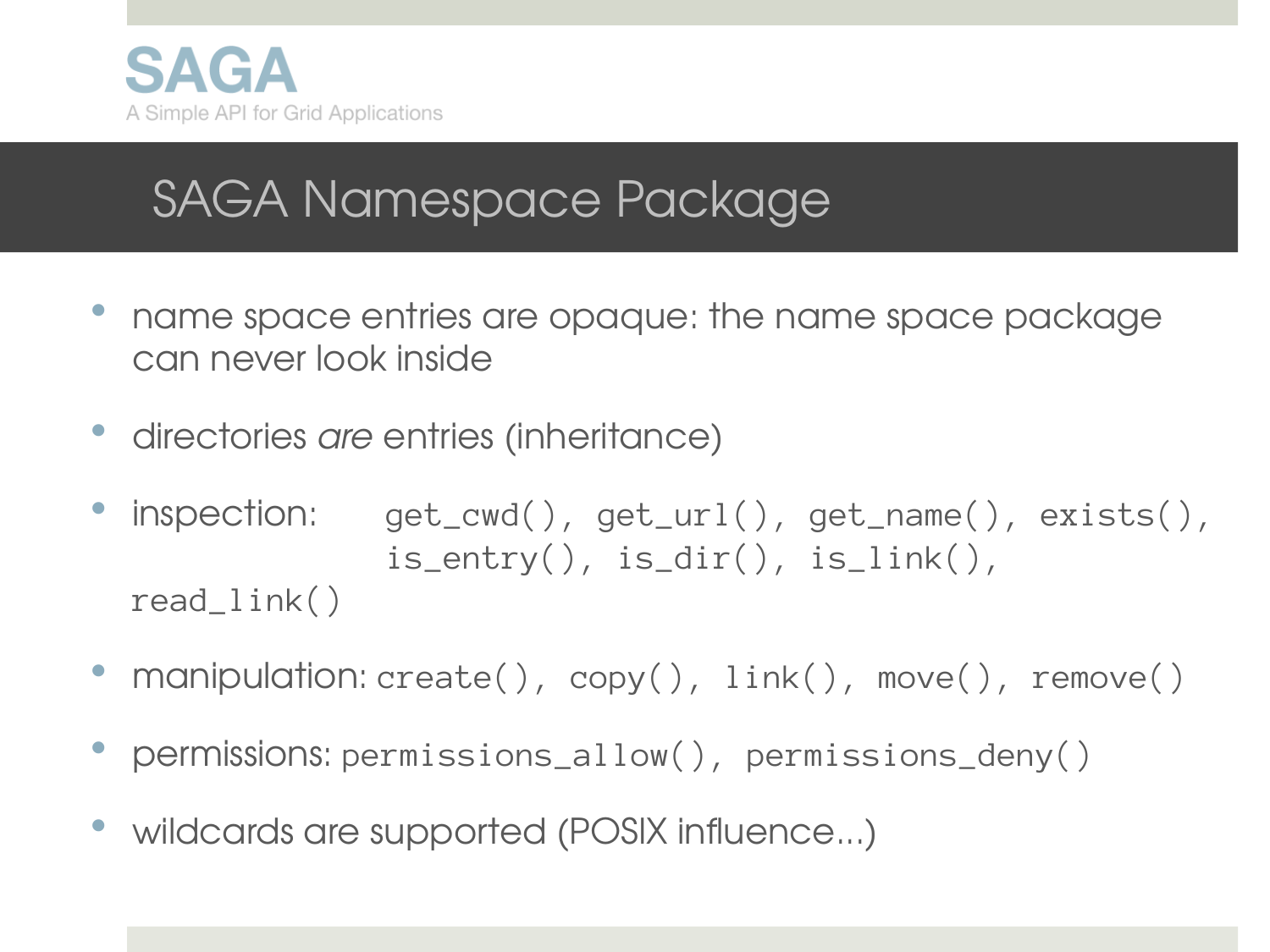

# SAGA Namespace Package
name space entries are opaque: the name space package can never look inside
directories are entries (inheritance)
inspection: 	get_cwd(), get_url(), get_name(), exists(), 		is_entry(), is_dir(), is_link(), read_link()
manipulation: create(), copy(), link(), move(), remove()
permissions: permissions_allow(), permissions_deny()
wildcards are supported (POSIX influence...)